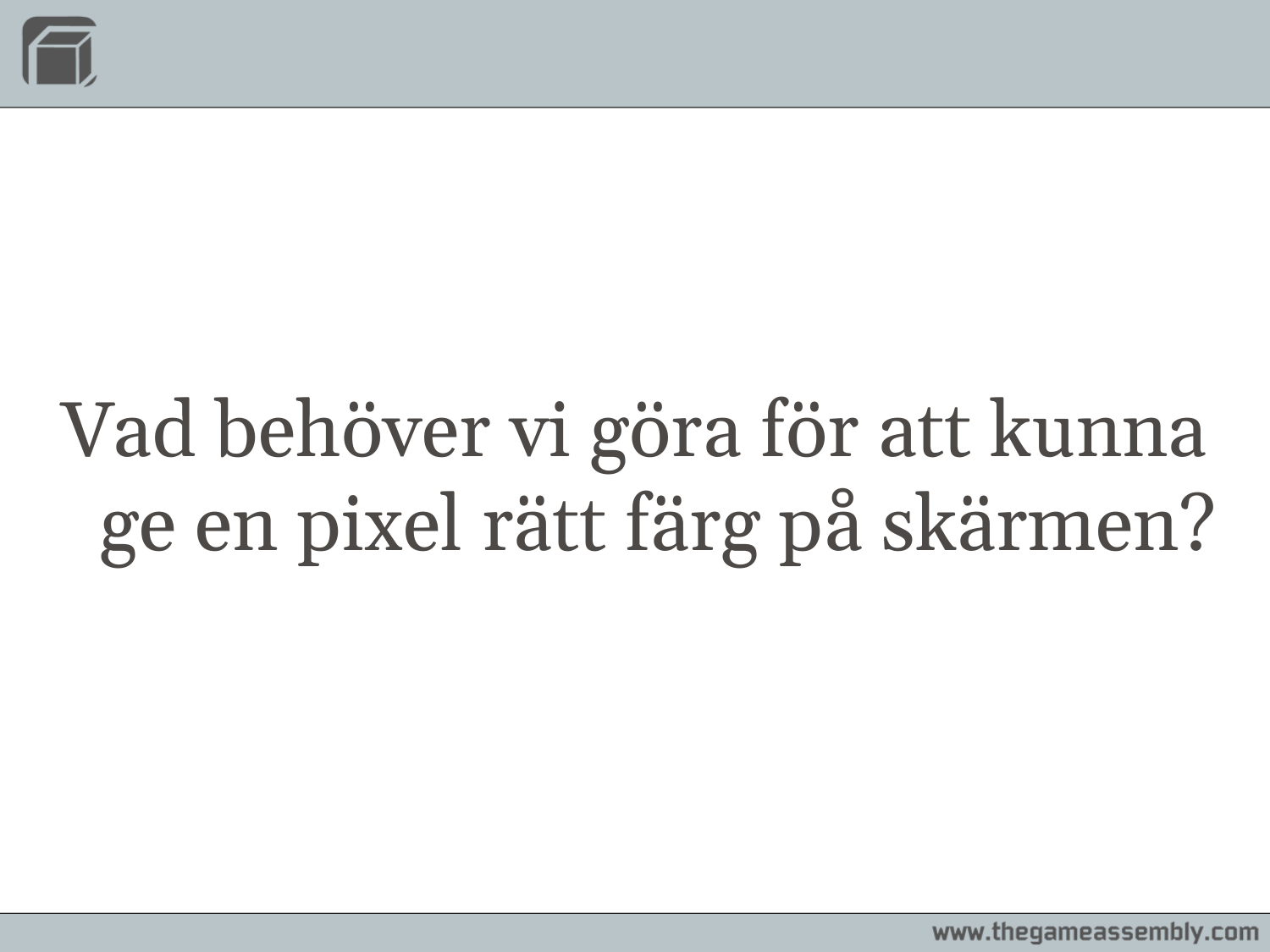

#

Vad behöver vi göra för att kunna ge en pixel rätt färg på skärmen?